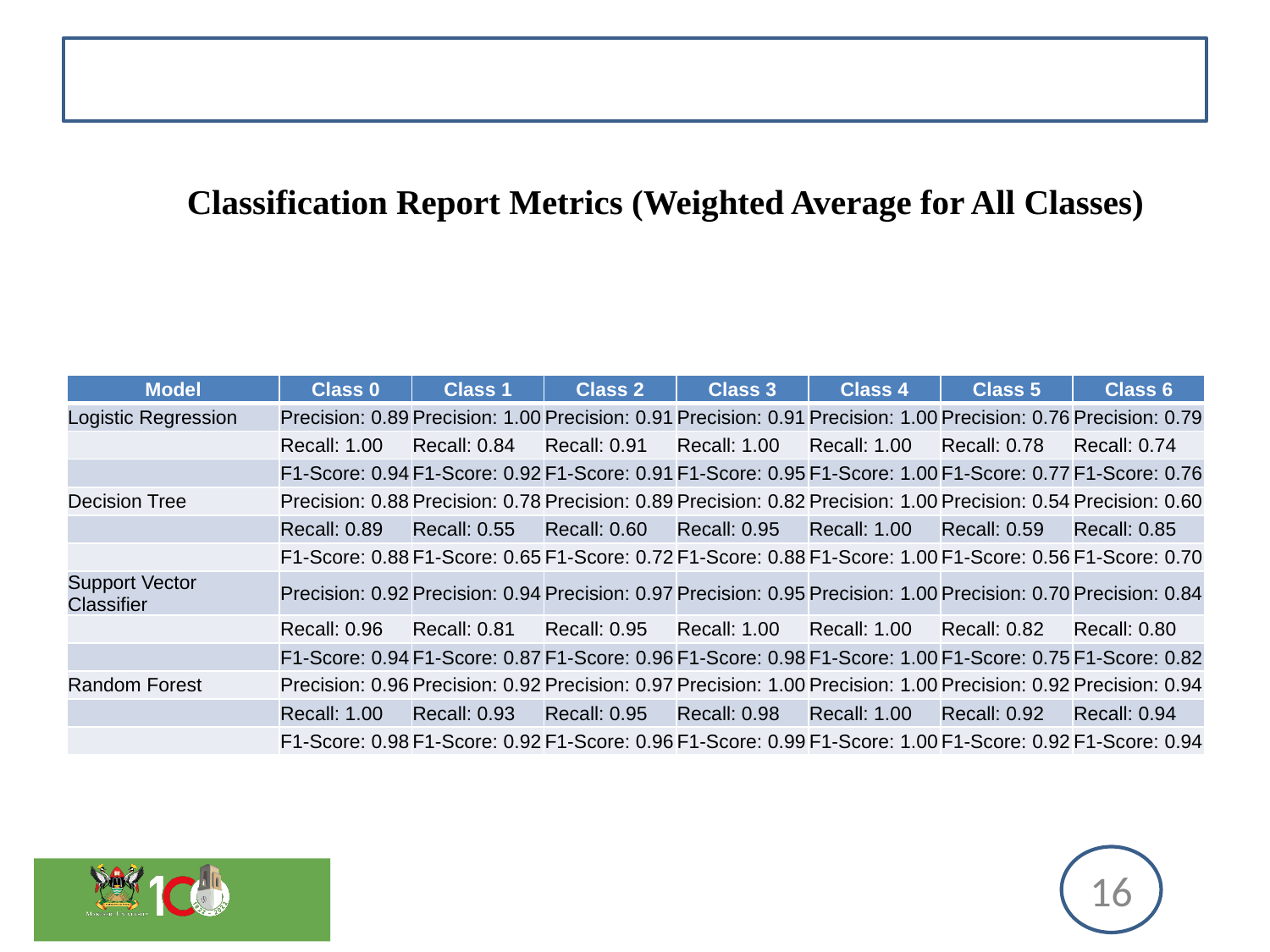

# Classification Report Metrics (Weighted Average for All Classes)
| Model | Class 0 | Class 1 | Class 2 | Class 3 | Class 4 | Class 5 | Class 6 |
| --- | --- | --- | --- | --- | --- | --- | --- |
| Logistic Regression | Precision: 0.89 | Precision: 1.00 | Precision: 0.91 | Precision: 0.91 | Precision: 1.00 | Precision: 0.76 | Precision: 0.79 |
|  | Recall: 1.00 | Recall: 0.84 | Recall: 0.91 | Recall: 1.00 | Recall: 1.00 | Recall: 0.78 | Recall: 0.74 |
|  | F1-Score: 0.94 | F1-Score: 0.92 | F1-Score: 0.91 | F1-Score: 0.95 | F1-Score: 1.00 | F1-Score: 0.77 | F1-Score: 0.76 |
| Decision Tree | Precision: 0.88 | Precision: 0.78 | Precision: 0.89 | Precision: 0.82 | Precision: 1.00 | Precision: 0.54 | Precision: 0.60 |
|  | Recall: 0.89 | Recall: 0.55 | Recall: 0.60 | Recall: 0.95 | Recall: 1.00 | Recall: 0.59 | Recall: 0.85 |
|  | F1-Score: 0.88 | F1-Score: 0.65 | F1-Score: 0.72 | F1-Score: 0.88 | F1-Score: 1.00 | F1-Score: 0.56 | F1-Score: 0.70 |
| Support Vector Classifier | Precision: 0.92 | Precision: 0.94 | Precision: 0.97 | Precision: 0.95 | Precision: 1.00 | Precision: 0.70 | Precision: 0.84 |
|  | Recall: 0.96 | Recall: 0.81 | Recall: 0.95 | Recall: 1.00 | Recall: 1.00 | Recall: 0.82 | Recall: 0.80 |
|  | F1-Score: 0.94 | F1-Score: 0.87 | F1-Score: 0.96 | F1-Score: 0.98 | F1-Score: 1.00 | F1-Score: 0.75 | F1-Score: 0.82 |
| Random Forest | Precision: 0.96 | Precision: 0.92 | Precision: 0.97 | Precision: 1.00 | Precision: 1.00 | Precision: 0.92 | Precision: 0.94 |
|  | Recall: 1.00 | Recall: 0.93 | Recall: 0.95 | Recall: 0.98 | Recall: 1.00 | Recall: 0.92 | Recall: 0.94 |
|  | F1-Score: 0.98 | F1-Score: 0.92 | F1-Score: 0.96 | F1-Score: 0.99 | F1-Score: 1.00 | F1-Score: 0.92 | F1-Score: 0.94 |